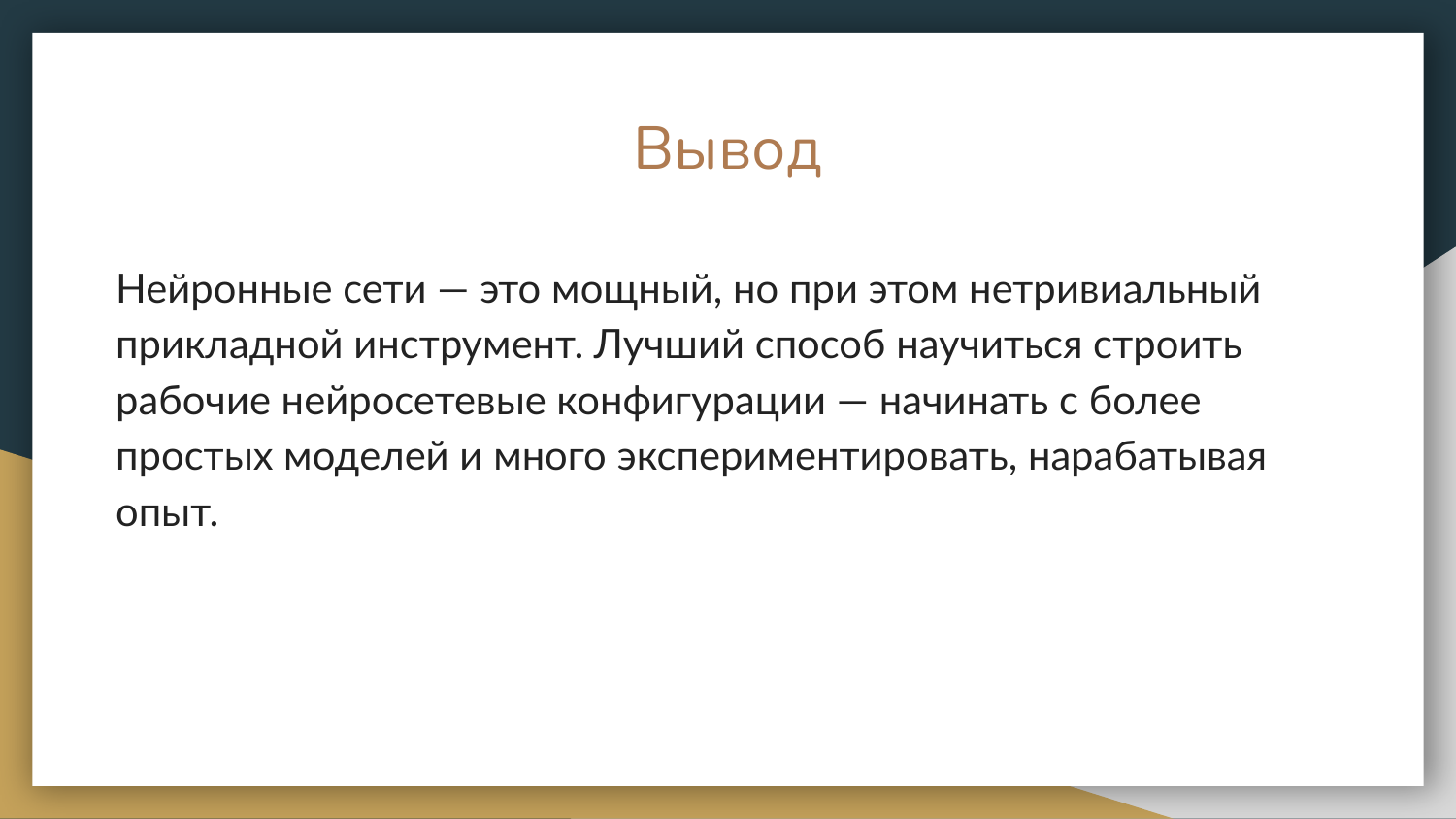

# Вывод
Нейронные сети — это мощный, но при этом нетривиальный прикладной инструмент. Лучший способ научиться строить рабочие нейросетевые конфигурации — начинать с более простых моделей и много экспериментировать, нарабатывая опыт.